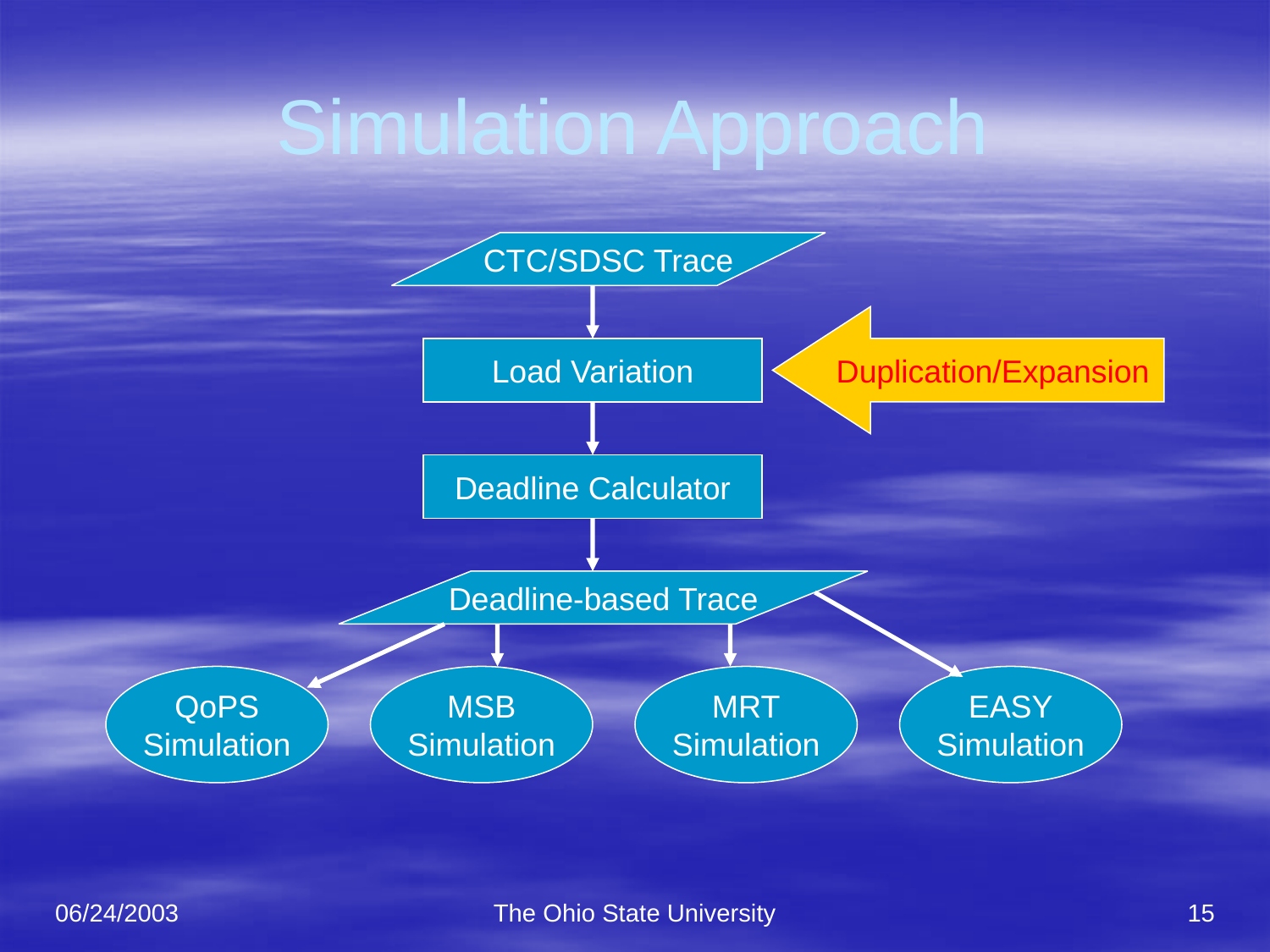

# Simulation Approach
CTC/SDSC Trace

Duplication/Expansion
Load Variation

Deadline Calculator

Deadline-based Trace

QoPS
Simulation
MSB
Simulation
MRT
Simulation
EASY
Simulation
06/24/2003
The Ohio State University
15